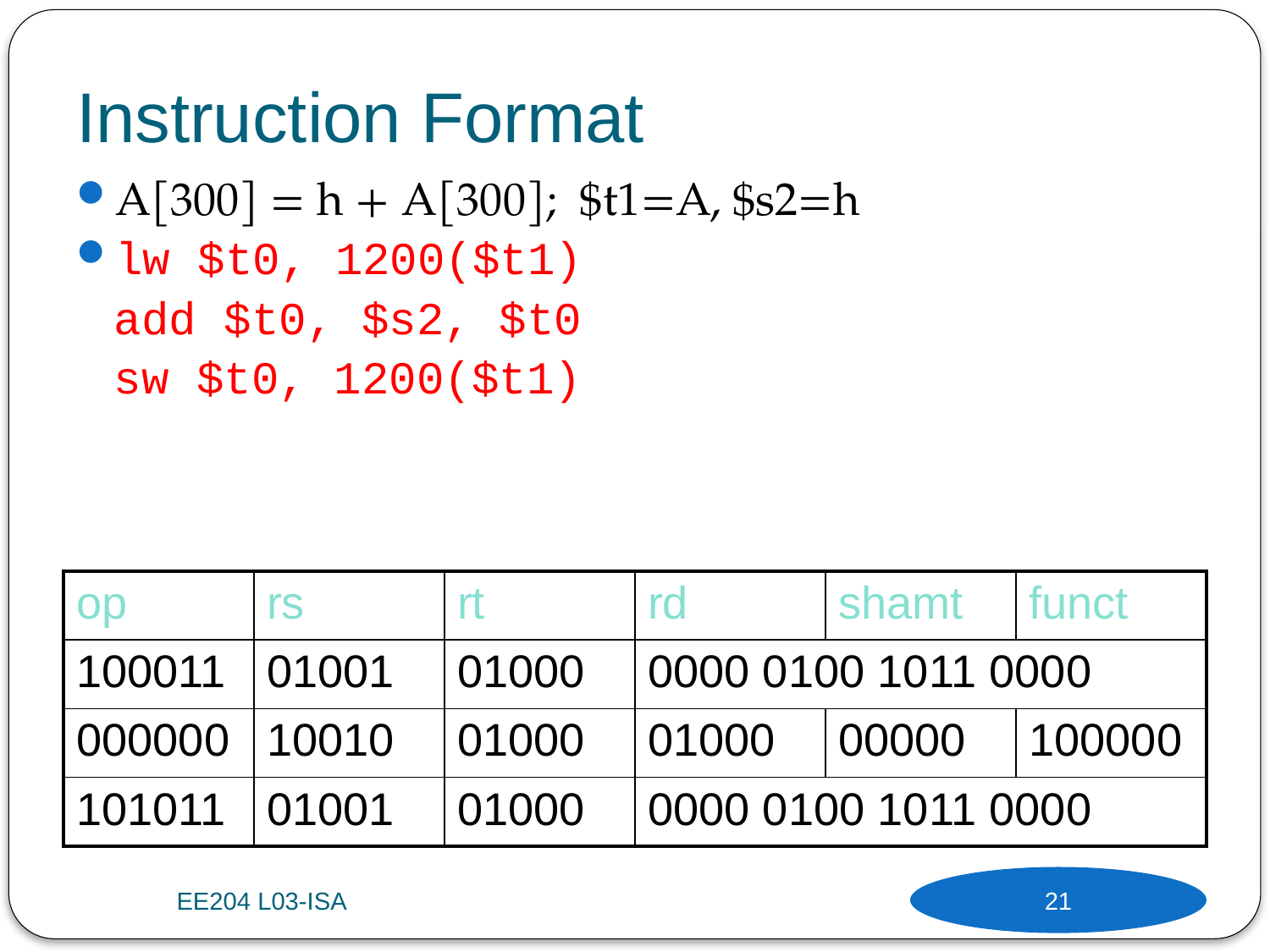

# Instruction Format
A[300] = h + A[300];  $t1=A, $s2=h
lw $t0, 1200($t1)
	add $t0, $s2, $t0
	sw $t0, 1200($t1)
| op | rs | rt | rd | shamt | funct |
| --- | --- | --- | --- | --- | --- |
| 100011 | 01001 | 01000 | 0000 0100 1011 0000 |  |  |
| 000000 | 10010 | 01000 | 01000 | 00000 | 100000 |
| 101011 | 01001 | 01000 | 0000 0100 1011 0000 |  |  |
EE204 L03-ISA
21